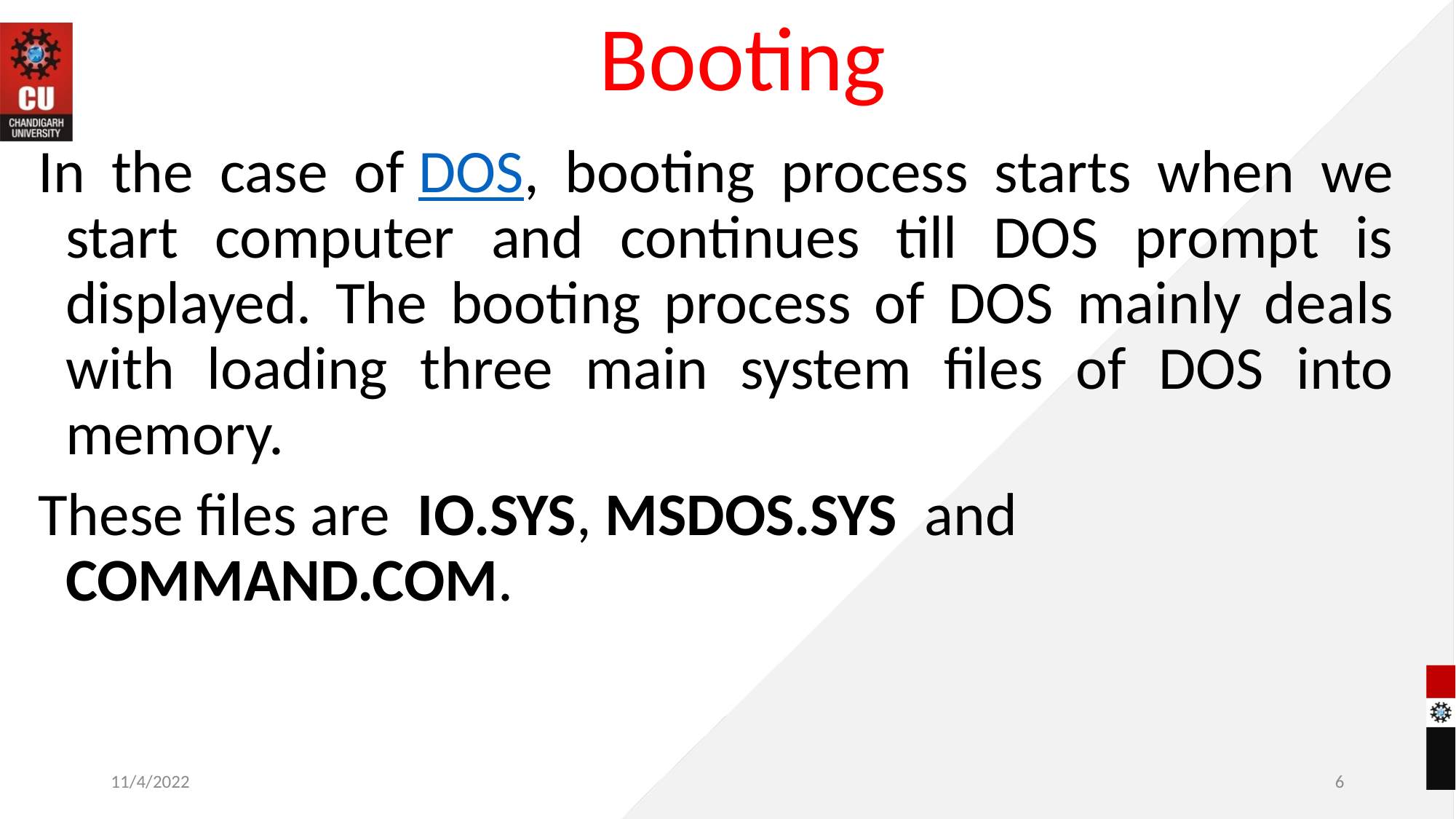

# Booting
In the case of DOS, booting process starts when we start computer and continues till DOS prompt is displayed. The booting process of DOS mainly deals with loading three main system files of DOS into memory.
These files are  IO.SYS, MSDOS.SYS  and  COMMAND.COM.
11/4/2022
6